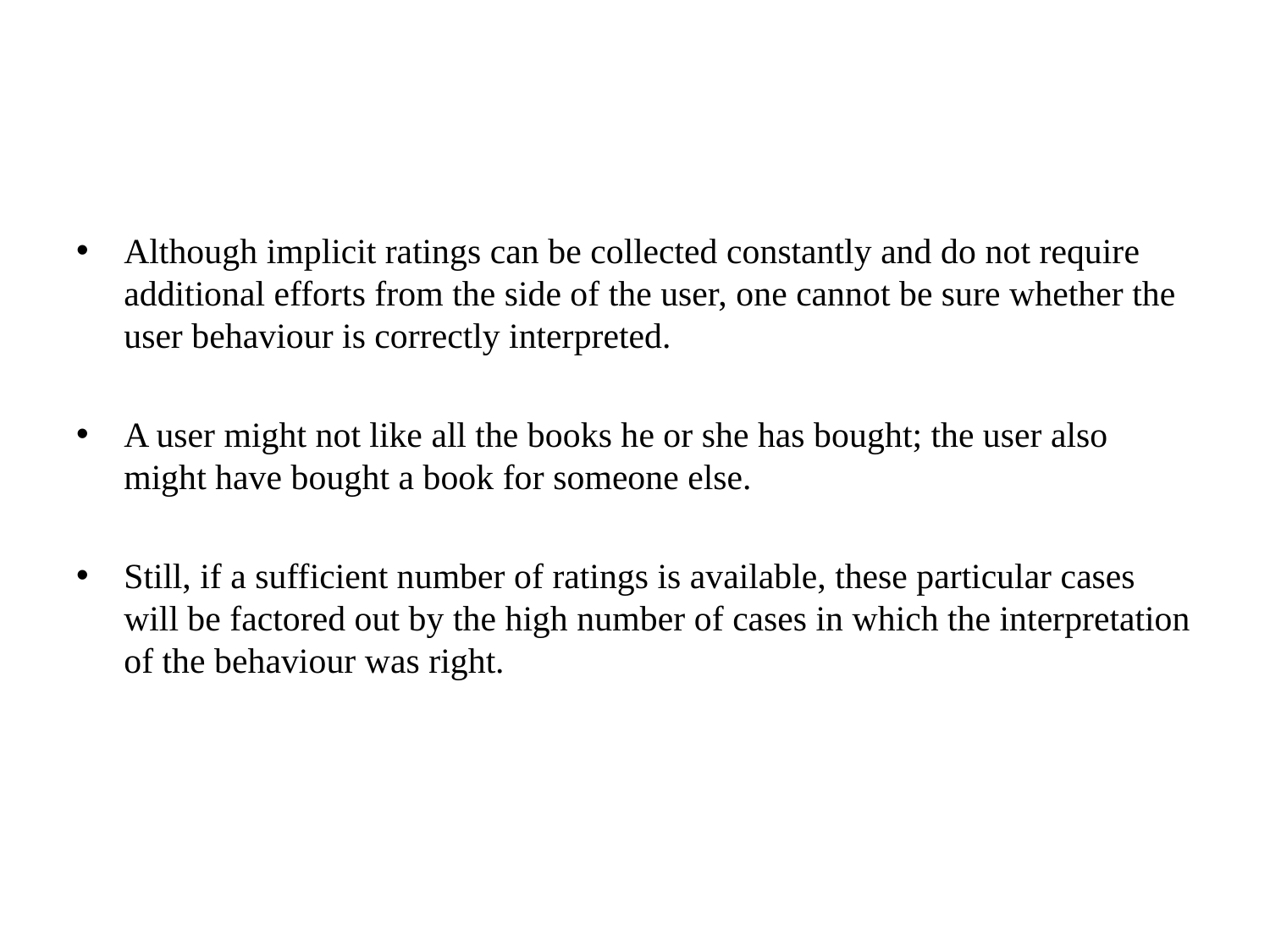

#
Although implicit ratings can be collected constantly and do not require additional efforts from the side of the user, one cannot be sure whether the user behaviour is correctly interpreted.

A user might not like all the books he or she has bought; the user also might have bought a book for someone else.

Still, if a sufficient number of ratings is available, these particular cases will be factored out by the high number of cases in which the interpretation of the behaviour was right.